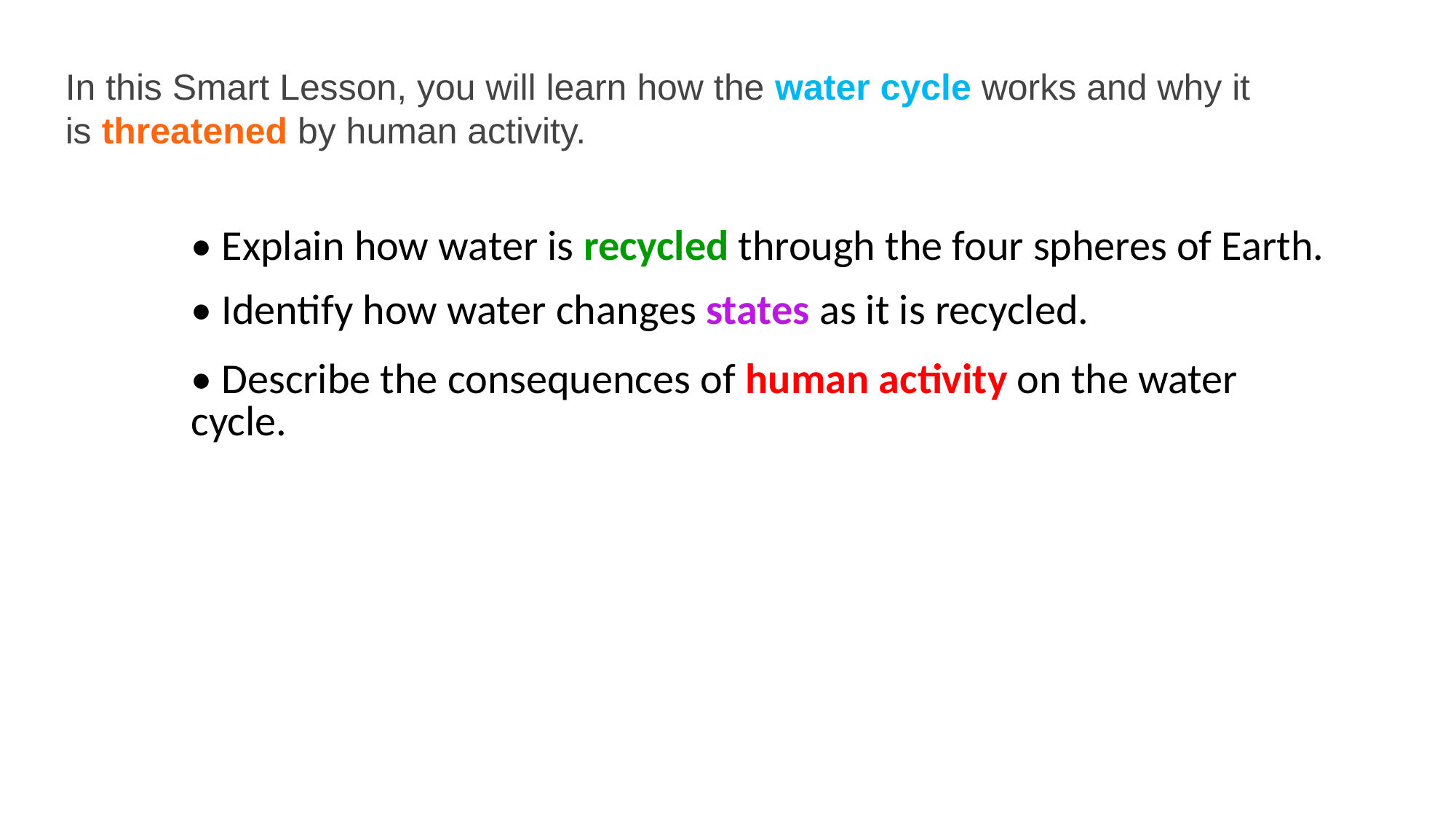

In this Smart Lesson, you will learn how the water cycle works and why it is threatened by human activity.
| • Explain how water is recycled through the four spheres of Earth. |
| --- |
| • Identify how water changes states as it is recycled. |
| • Describe the consequences of human activity on the water cycle. |